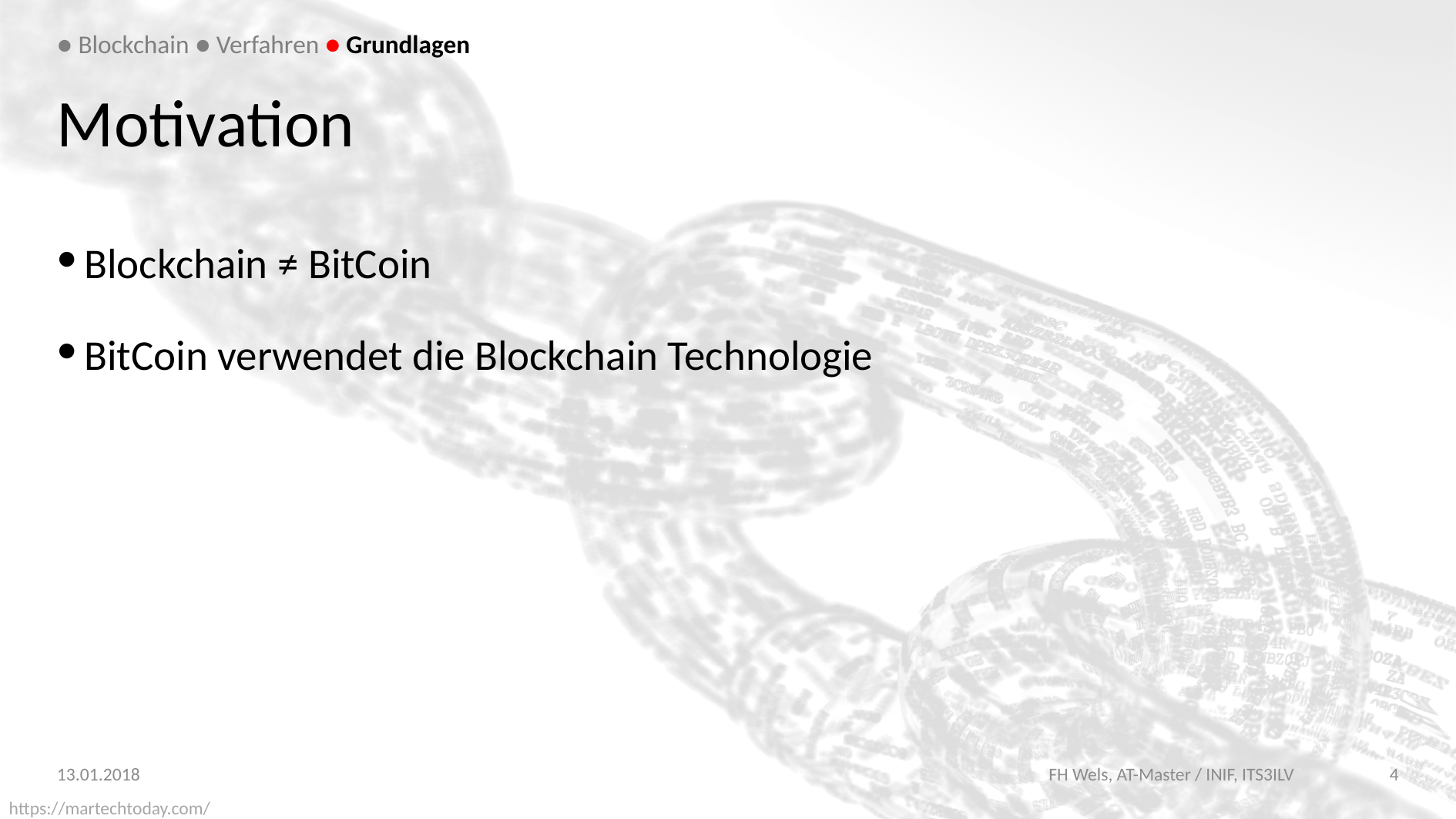

● Blockchain ● Verfahren ● Grundlagen
# Motivation
Blockchain ≠ BitCoin
BitCoin verwendet die Blockchain Technologie
13.01.2018
FH Wels, AT-Master / INIF, ITS3ILV
4